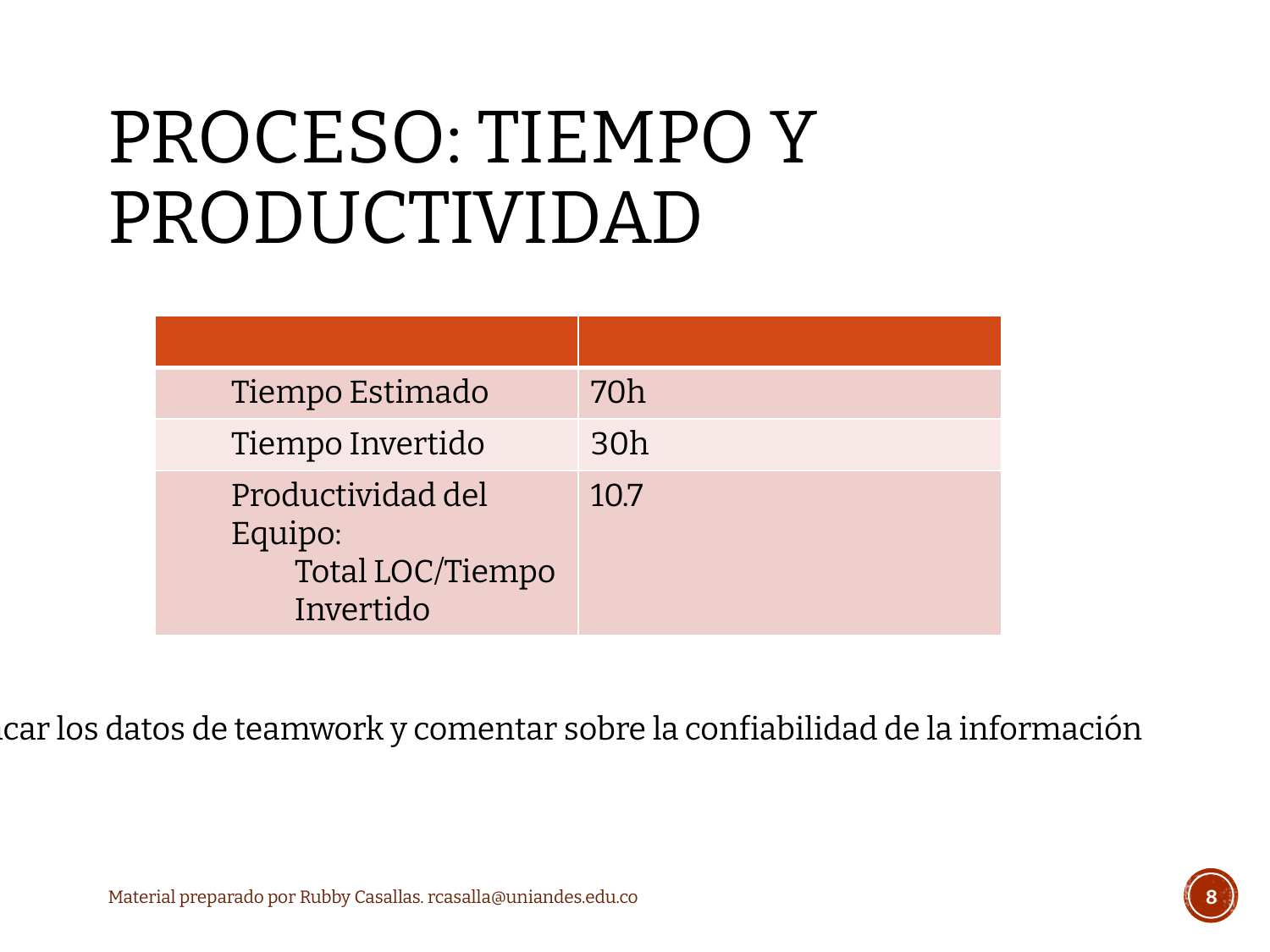

# Proceso: Tiempo y Productividad
|  |  |
| --- | --- |
| Tiempo Estimado | 70h |
| Tiempo Invertido | 30h |
| Productividad del Equipo: Total LOC/Tiempo Invertido | 10.7 |
* Sacar los datos de teamwork y comentar sobre la confiabilidad de la información
Material preparado por Rubby Casallas. rcasalla@uniandes.edu.co
8